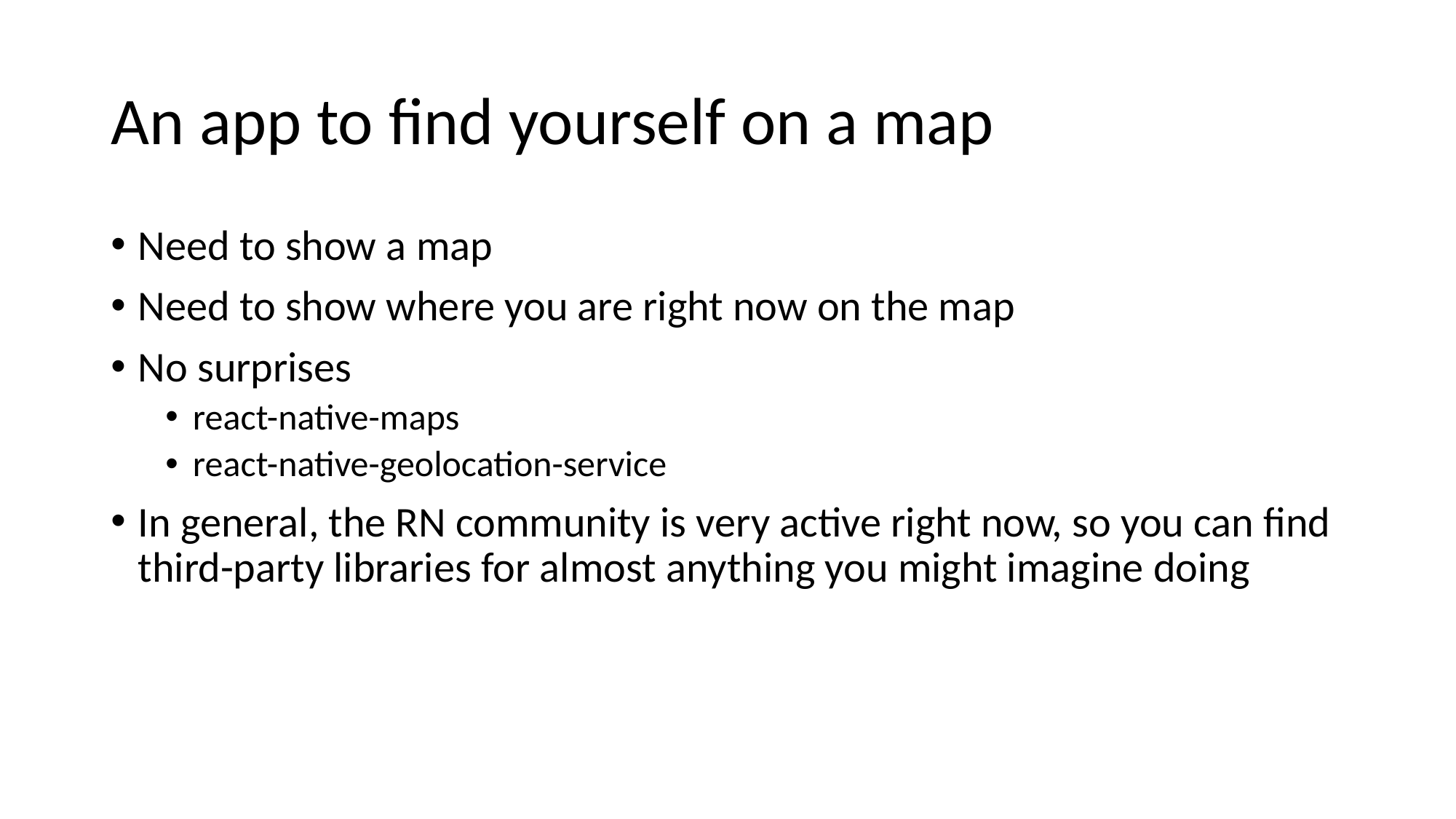

# An app to find yourself on a map
Need to show a map
Need to show where you are right now on the map
No surprises
react-native-maps
react-native-geolocation-service
In general, the RN community is very active right now, so you can find third-party libraries for almost anything you might imagine doing